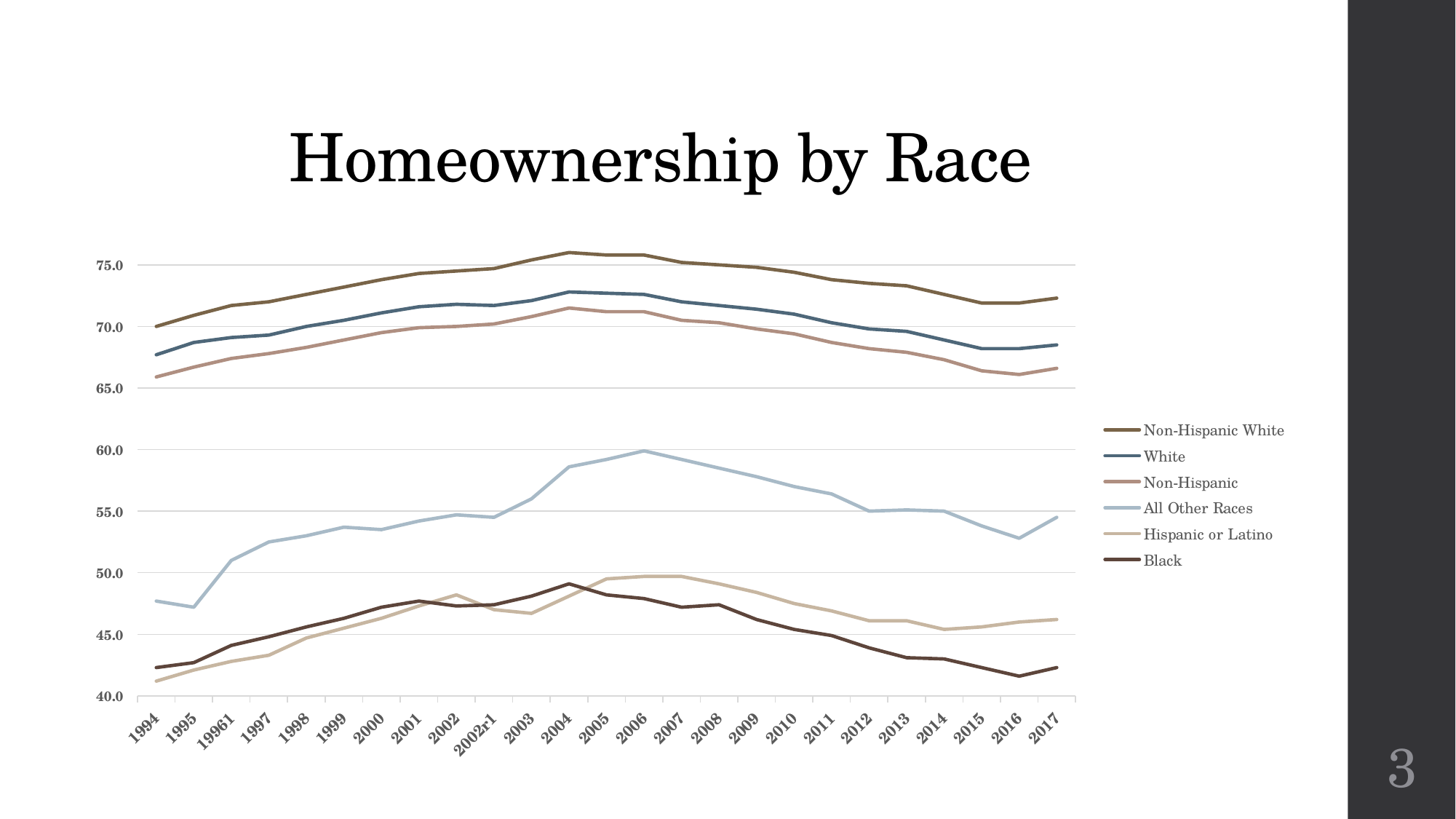

# Homeownership by Race

### Chart

| Category | Non-Hispanic White | White | Non-Hispanic | All Other Races | Hispanic or Latino | Black |
|---|---|---|---|---|---|---|
| 1994 | 70.0 | 67.7 | 65.9 | 47.7 | 41.2 | 42.3 |
| 1995 | 70.9 | 68.7 | 66.7 | 47.2 | 42.1 | 42.7 |
| 19961 | 71.7 | 69.1 | 67.4 | 51.0 | 42.8 | 44.1 |
| 1997 | 72.0 | 69.3 | 67.8 | 52.5 | 43.3 | 44.8 |
| 1998 | 72.6 | 70.0 | 68.3 | 53.0 | 44.7 | 45.6 |
| 1999 | 73.2 | 70.5 | 68.9 | 53.7 | 45.5 | 46.3 |
| 2000 | 73.8 | 71.1 | 69.5 | 53.5 | 46.3 | 47.2 |
| 2001 | 74.3 | 71.6 | 69.9 | 54.2 | 47.3 | 47.7 |
| 2002 | 74.5 | 71.8 | 70.0 | 54.7 | 48.2 | 47.3 |
| 2002r1 | 74.7 | 71.7 | 70.2 | 54.5 | 47.0 | 47.4 |
| 2003 | 75.4 | 72.1 | 70.8 | 56.0 | 46.7 | 48.1 |
| 2004 | 76.0 | 72.8 | 71.5 | 58.6 | 48.1 | 49.1 |
| 2005 | 75.8 | 72.7 | 71.2 | 59.2 | 49.5 | 48.2 |
| 2006 | 75.8 | 72.6 | 71.2 | 59.9 | 49.7 | 47.9 |
| 2007 | 75.2 | 72.0 | 70.5 | 59.2 | 49.7 | 47.2 |
| 2008 | 75.0 | 71.7 | 70.3 | 58.5 | 49.1 | 47.4 |
| 2009 | 74.8 | 71.4 | 69.8 | 57.8 | 48.4 | 46.2 |
| 2010 | 74.4 | 71.0 | 69.4 | 57.0 | 47.5 | 45.4 |
| 2011 | 73.8 | 70.3 | 68.7 | 56.4 | 46.9 | 44.9 |
| 2012 | 73.5 | 69.8 | 68.2 | 55.0 | 46.1 | 43.9 |
| 2013 | 73.3 | 69.6 | 67.9 | 55.1 | 46.1 | 43.1 |
| 2014 | 72.6 | 68.9 | 67.3 | 55.0 | 45.4 | 43.0 |
| 2015 | 71.9 | 68.2 | 66.4 | 53.8 | 45.6 | 42.3 |
| 2016 | 71.9 | 68.2 | 66.1 | 52.8 | 46.0 | 41.6 |
| 2017 | 72.3 | 68.5 | 66.6 | 54.5 | 46.2 | 42.3 |
3